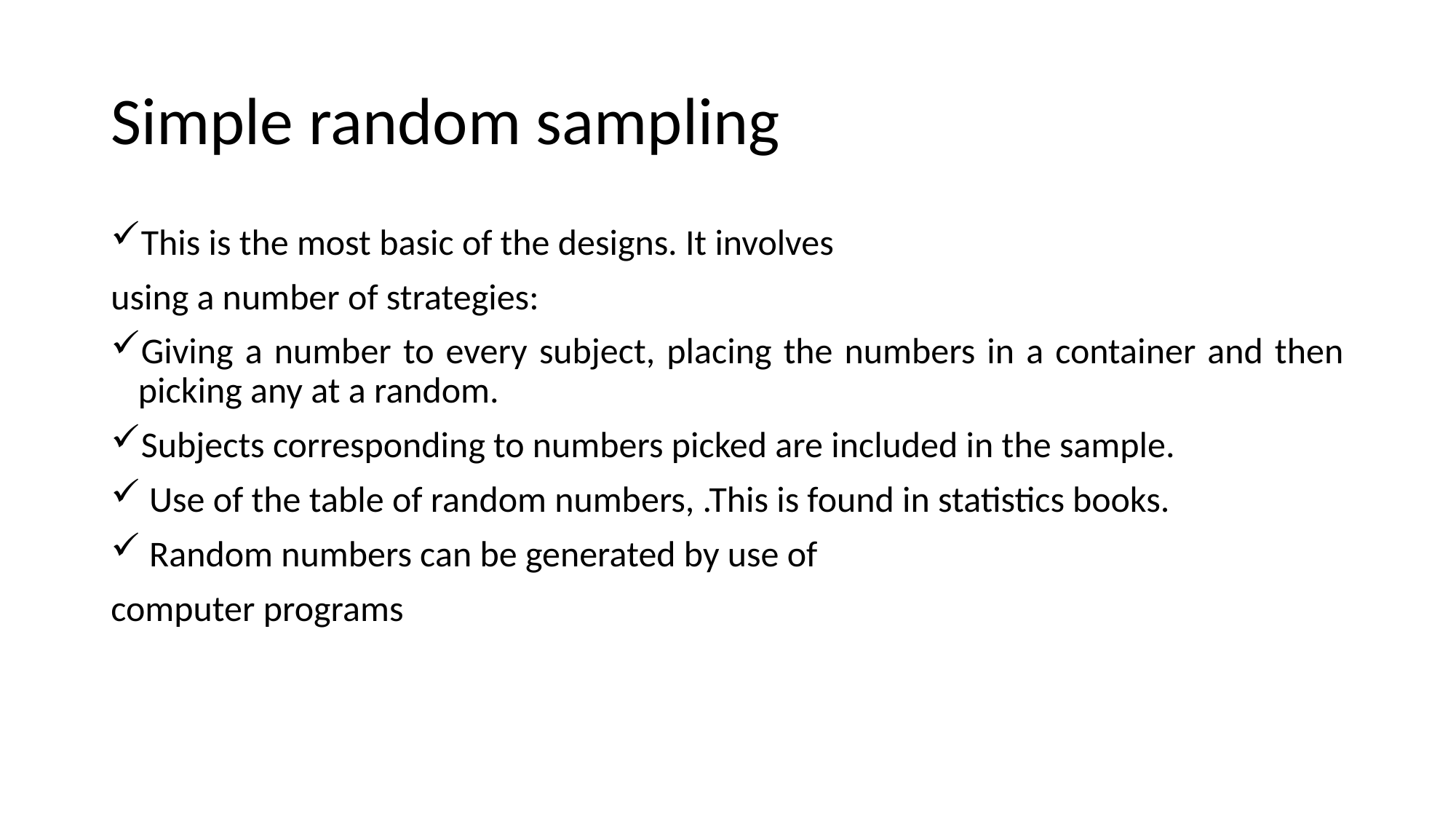

# Simple random sampling
This is the most basic of the designs. It involves
using a number of strategies:
Giving a number to every subject, placing the numbers in a container and then picking any at a random.
Subjects corresponding to numbers picked are included in the sample.
 Use of the table of random numbers, .This is found in statistics books.
 Random numbers can be generated by use of
computer programs